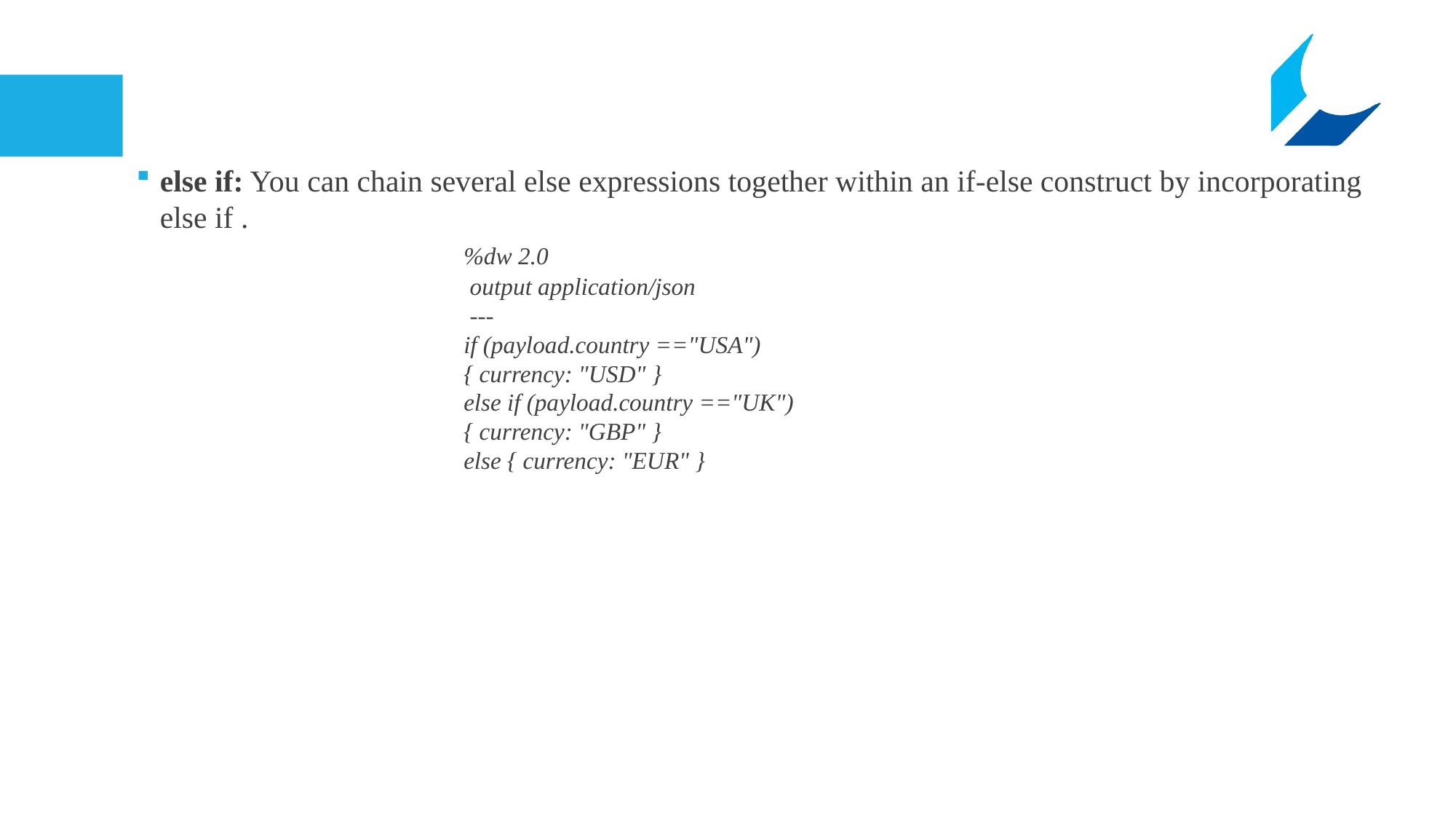

else if: You can chain several else expressions together within an if-else construct by incorporating else if .
			%dw 2.0
			 output application/json
			 ---
			if (payload.country =="USA")
			{ currency: "USD" }
			else if (payload.country =="UK")
			{ currency: "GBP" }
			else { currency: "EUR" }